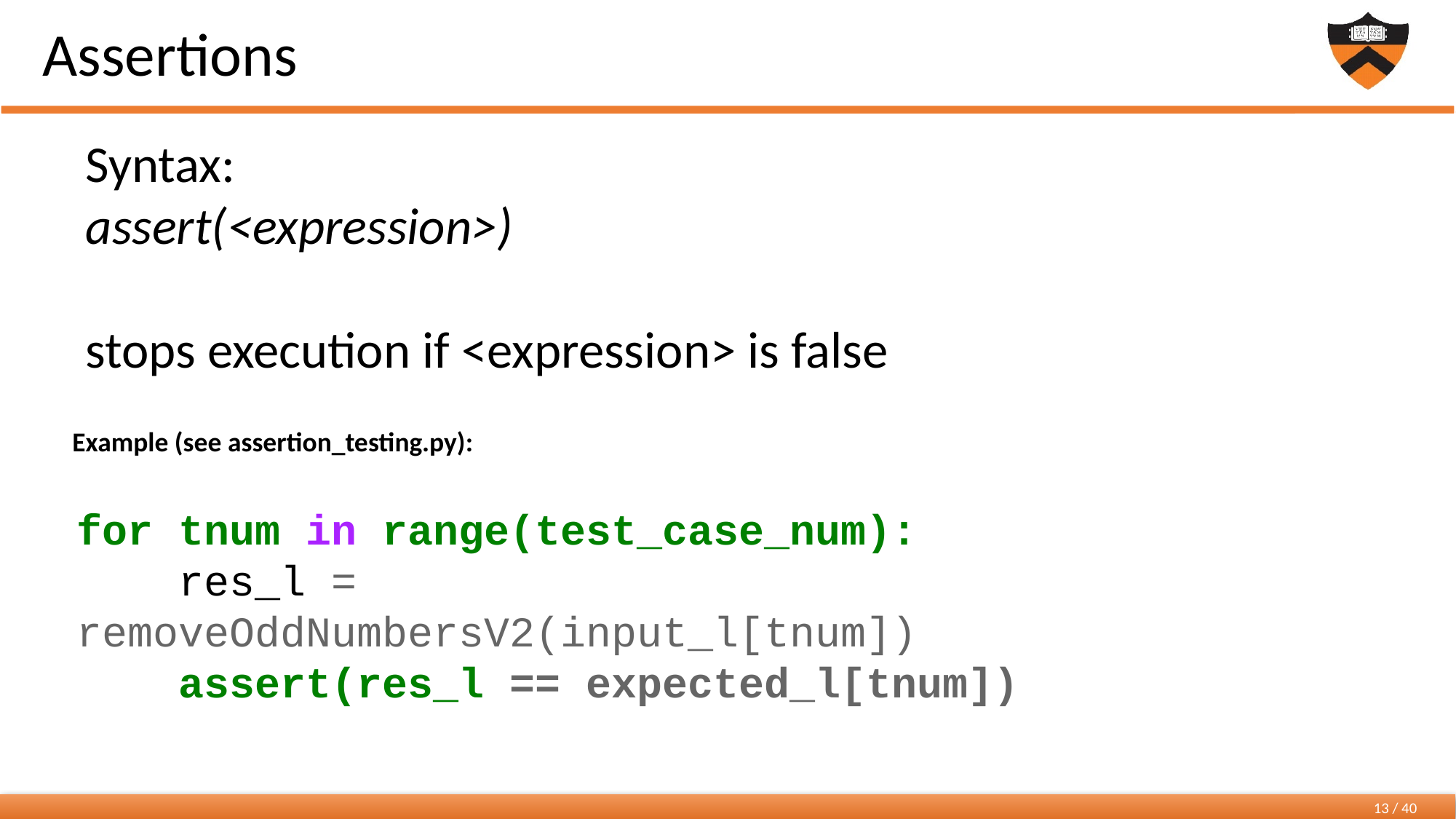

# Assertions
Syntax:
assert(<expression>)

stops execution if <expression> is false
Example (see assertion_testing.py):
for tnum in range(test_case_num):
    res_l = removeOddNumbersV2(input_l[tnum])
    assert(res_l == expected_l[tnum])
13 / 40